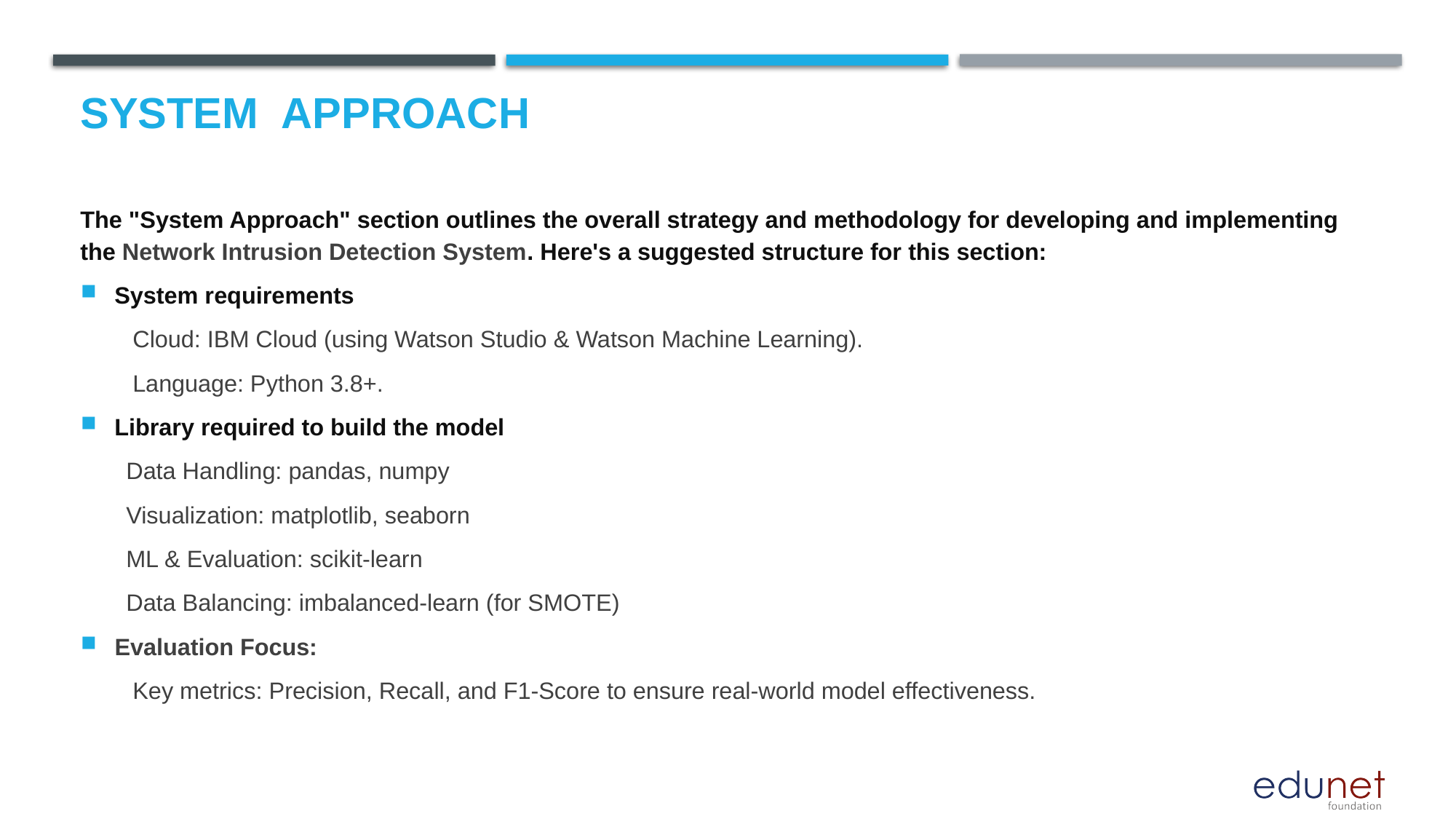

# System  Approach

The "System Approach" section outlines the overall strategy and methodology for developing and implementing the Network Intrusion Detection System. Here's a suggested structure for this section:
System requirements
        Cloud: IBM Cloud (using Watson Studio & Watson Machine Learning).
        Language: Python 3.8+.
Library required to build the model
       Data Handling: pandas, numpy
       Visualization: matplotlib, seaborn
       ML & Evaluation: scikit-learn
       Data Balancing: imbalanced-learn (for SMOTE)
Evaluation Focus:
        Key metrics: Precision, Recall, and F1-Score to ensure real-world model effectiveness.